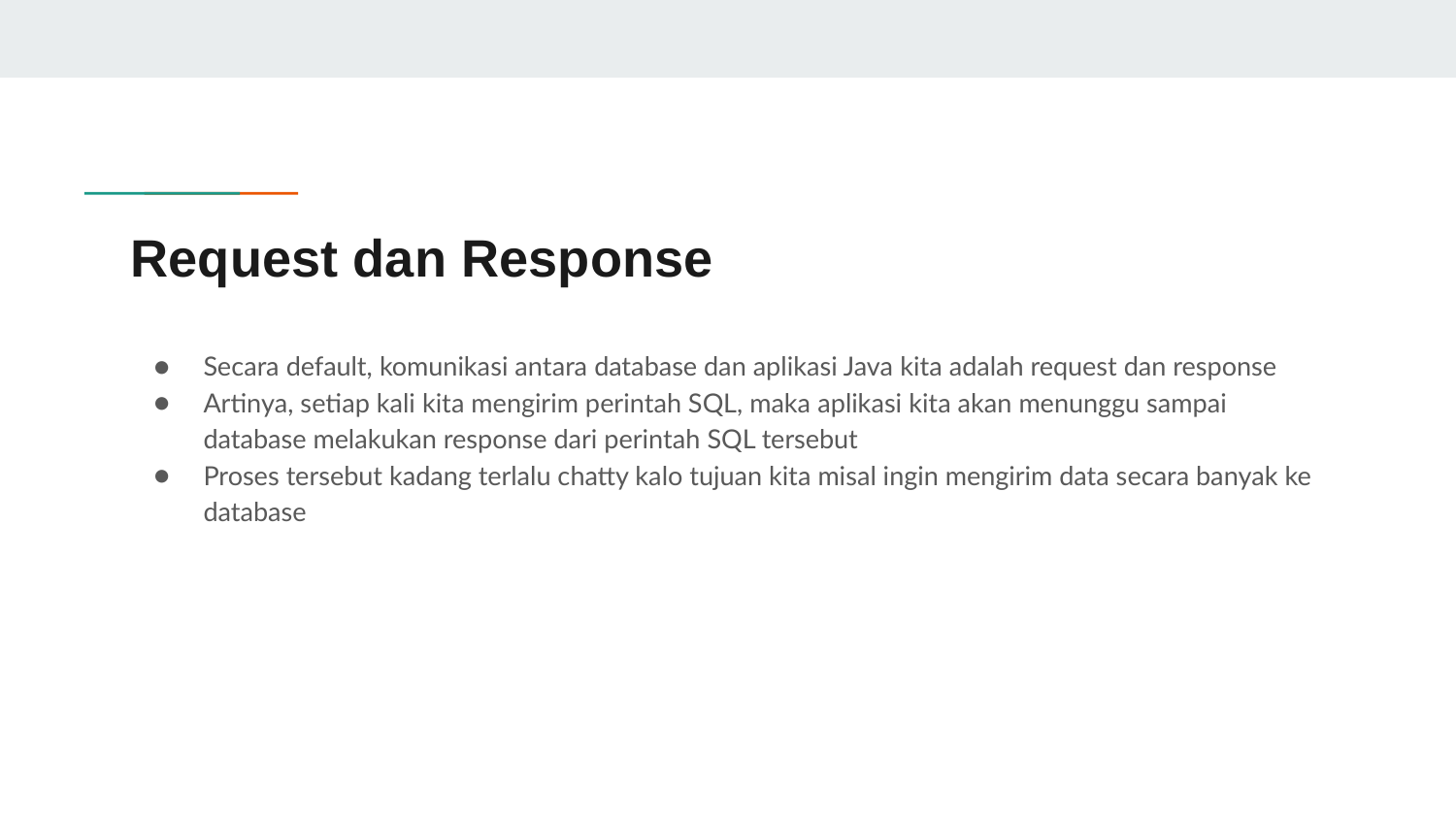

# Request dan Response
Secara default, komunikasi antara database dan aplikasi Java kita adalah request dan response
Artinya, setiap kali kita mengirim perintah SQL, maka aplikasi kita akan menunggu sampai database melakukan response dari perintah SQL tersebut
Proses tersebut kadang terlalu chatty kalo tujuan kita misal ingin mengirim data secara banyak ke database